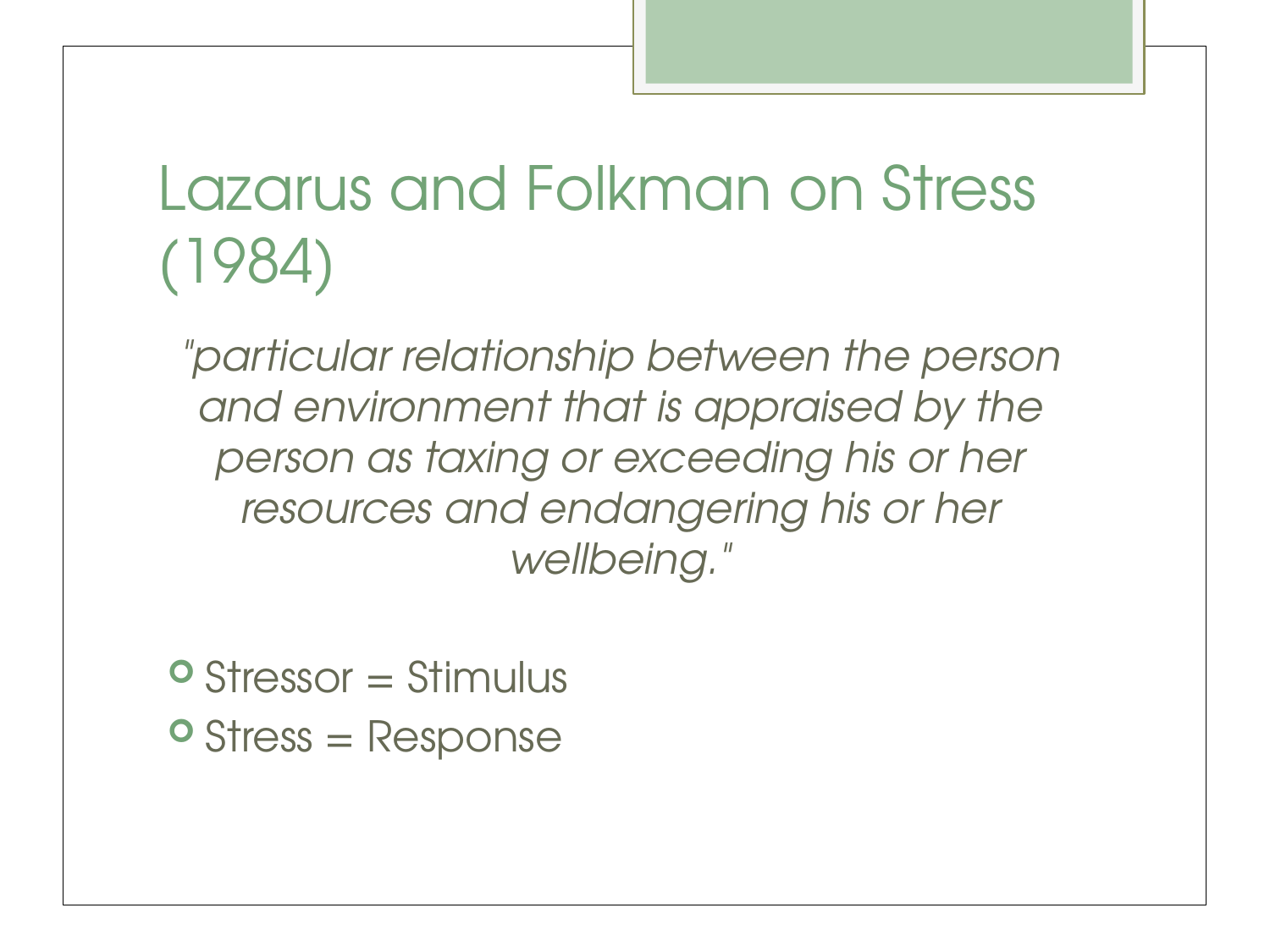

# Lazarus and Folkman on Stress (1984)
"particular relationship between the person and environment that is appraised by the person as taxing or exceeding his or her resources and endangering his or her wellbeing."

Stressor = Stimulus
Stress = Response